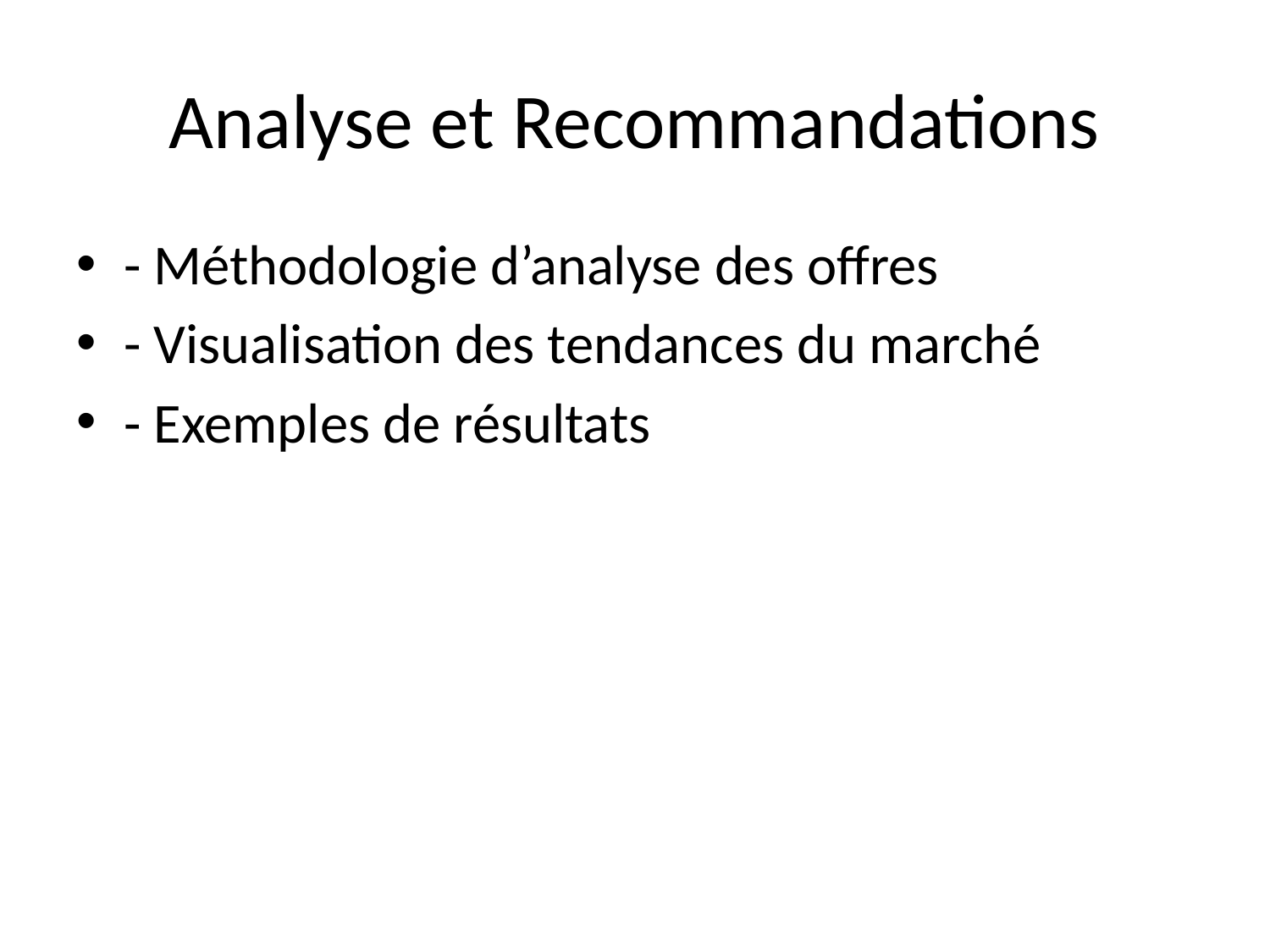

# Analyse et Recommandations
- Méthodologie d’analyse des offres
- Visualisation des tendances du marché
- Exemples de résultats